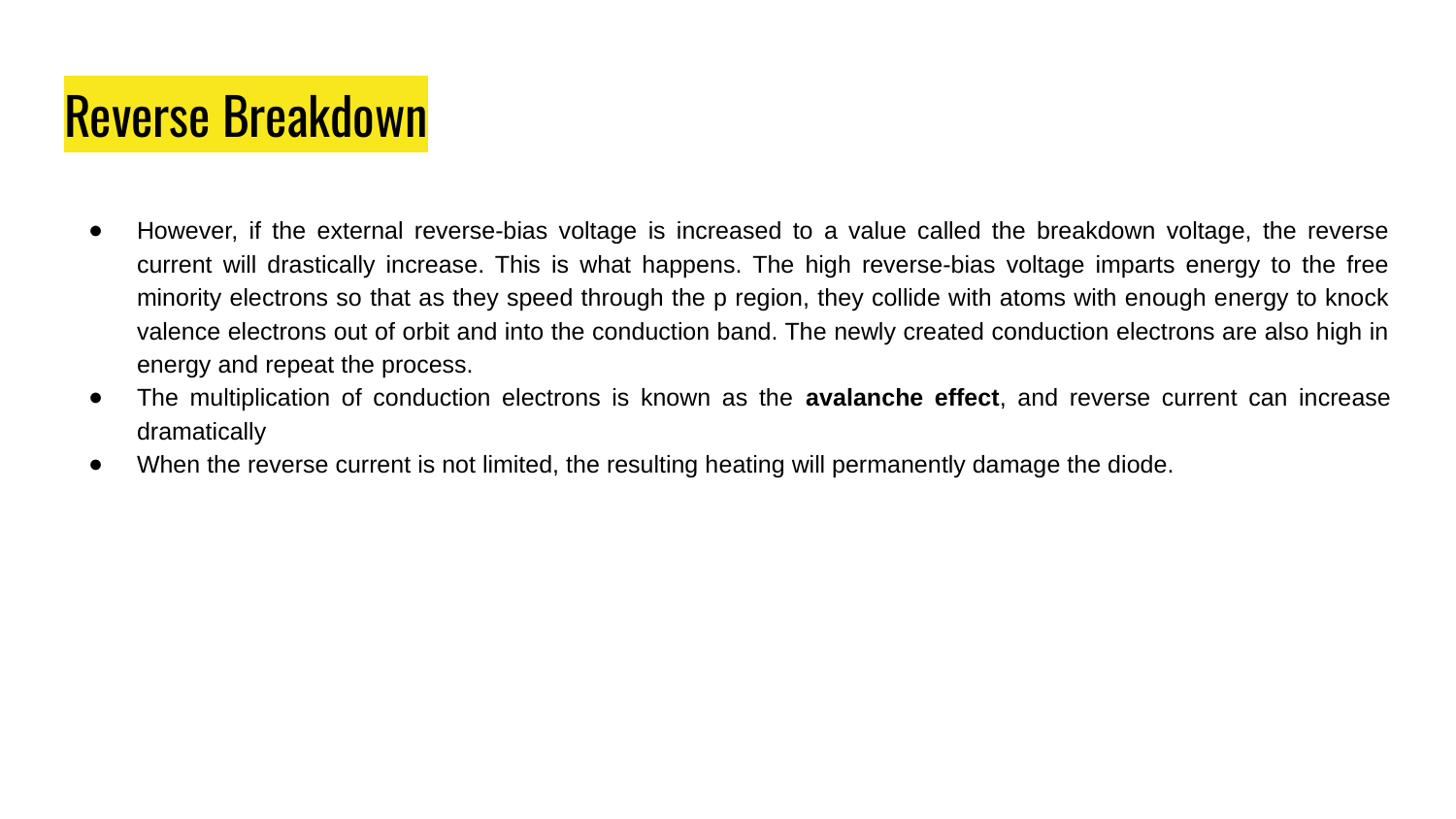

# Reverse Breakdown
However, if the external reverse-bias voltage is increased to a value called the breakdown voltage, the reverse current will drastically increase. This is what happens. The high reverse-bias voltage imparts energy to the free minority electrons so that as they speed through the p region, they collide with atoms with enough energy to knock valence electrons out of orbit and into the conduction band. The newly created conduction electrons are also high in energy and repeat the process.
The multiplication of conduction electrons is known as the avalanche effect, and reverse current can increase dramatically
When the reverse current is not limited, the resulting heating will permanently damage the diode.